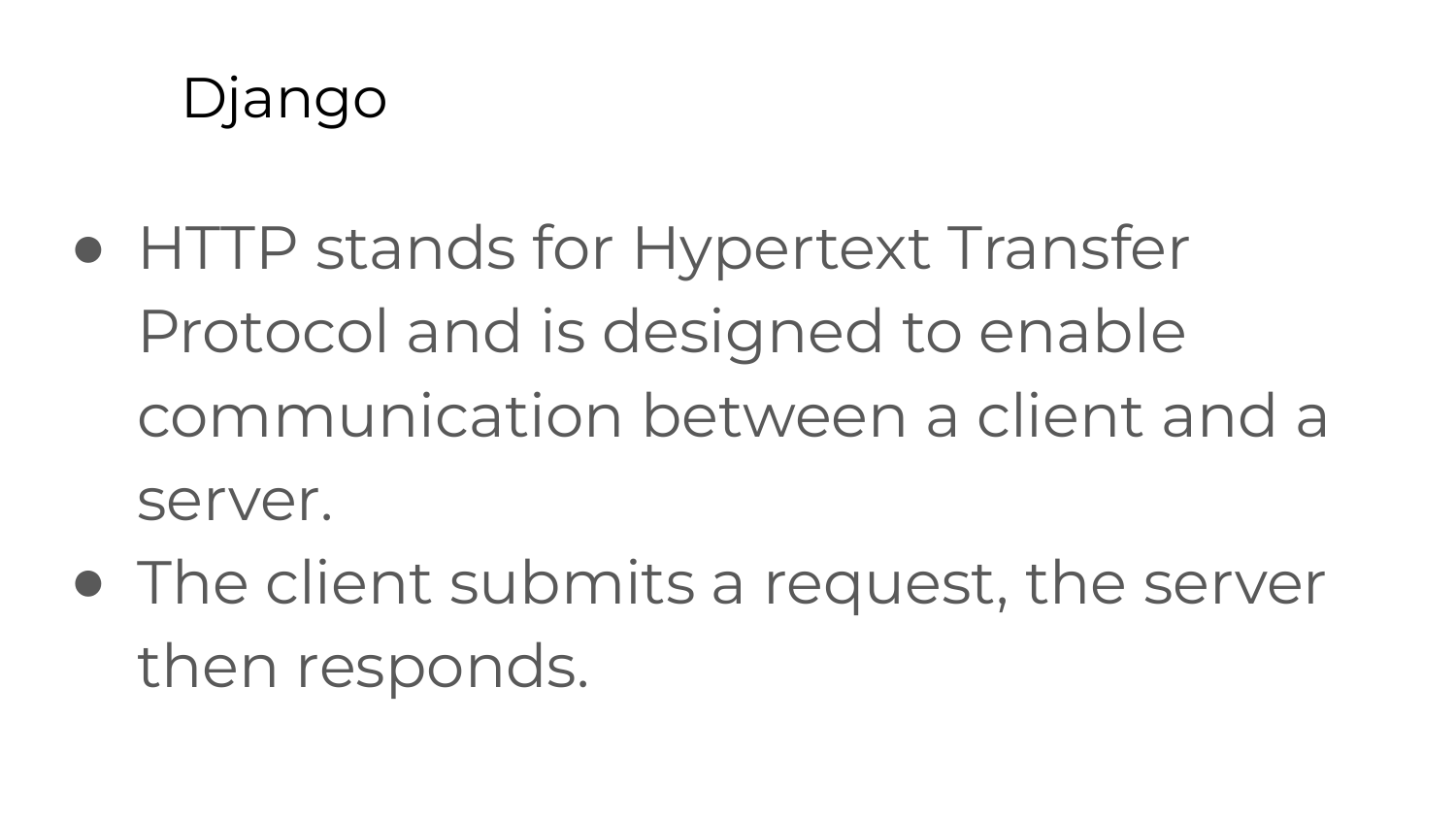

# Django
HTTP stands for Hypertext Transfer Protocol and is designed to enable communication between a client and a server.
The client submits a request, the server then responds.